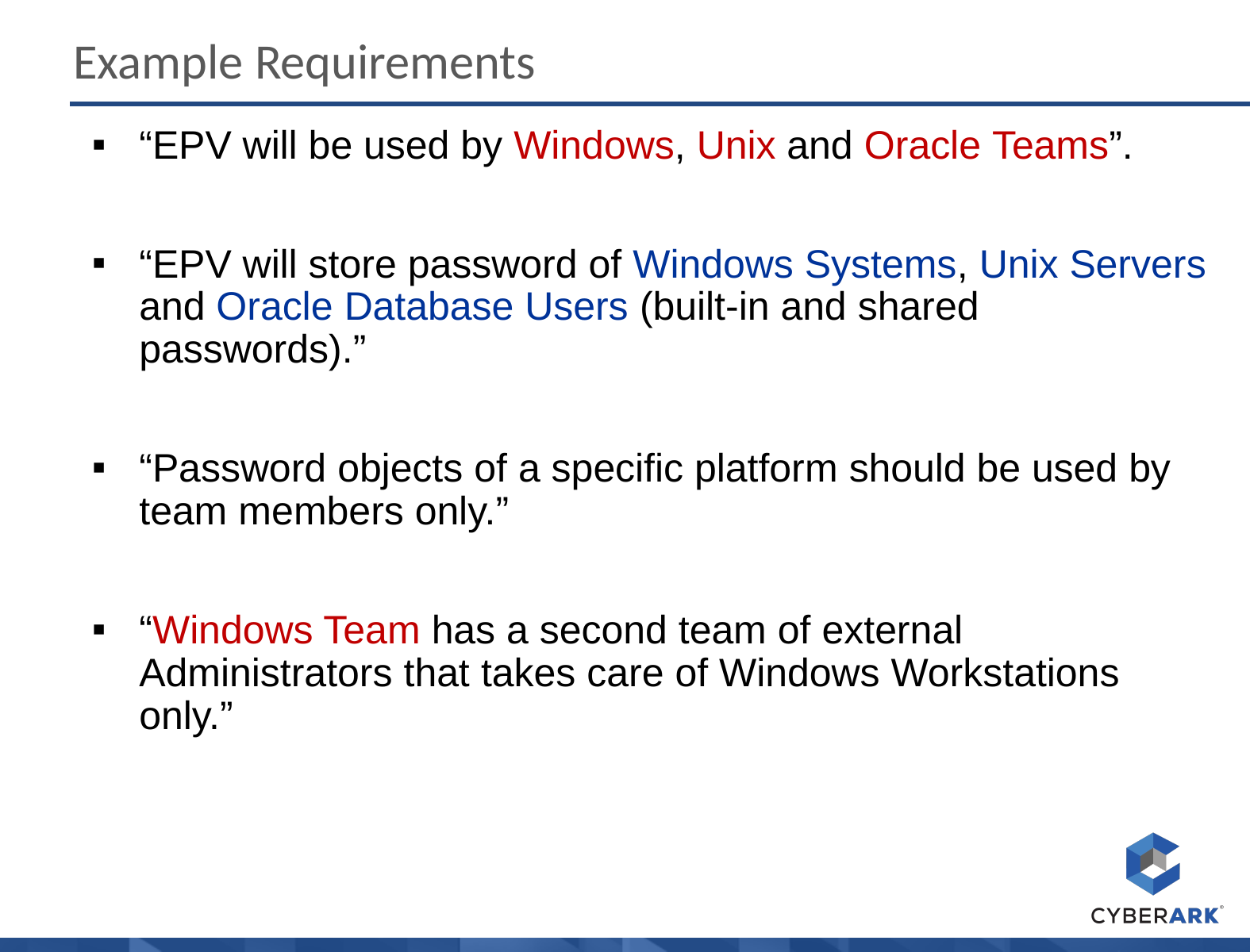

Example Requirements
“EPV will be used by Windows, Unix and Oracle Teams”.

“EPV will store password of Windows Systems, Unix Servers and Oracle Database Users (built-in and shared passwords).”

“Password objects of a specific platform should be used by team members only.”

“Windows Team has a second team of external Administrators that takes care of Windows Workstations only.”